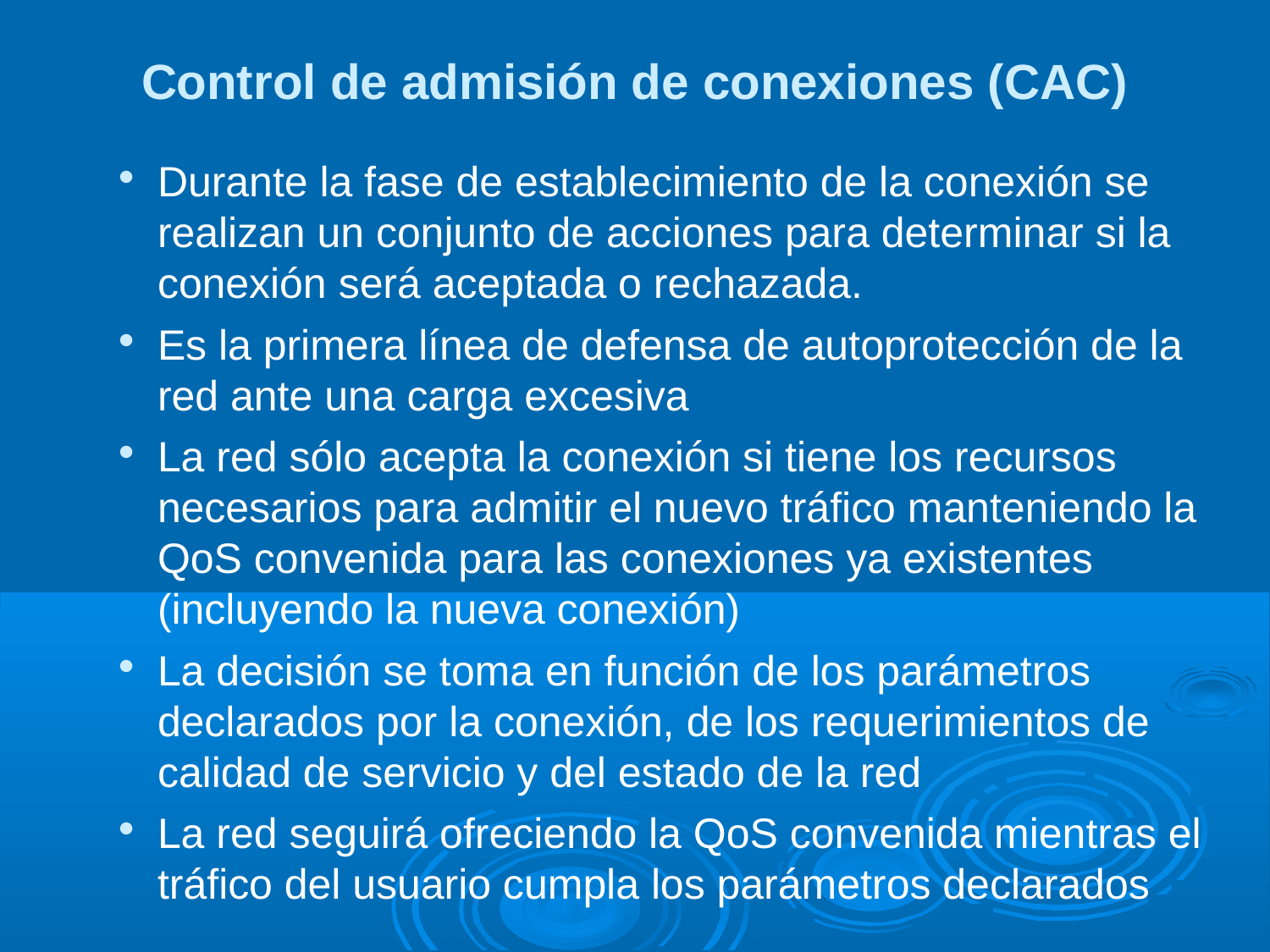

Control de admisión de conexiones (CAC)
Durante la fase de establecimiento de la conexión se realizan un conjunto de acciones para determinar si la conexión será aceptada o rechazada.
Es la primera línea de defensa de autoprotección de la red ante una carga excesiva
La red sólo acepta la conexión si tiene los recursos necesarios para admitir el nuevo tráfico manteniendo la QoS convenida para las conexiones ya existentes (incluyendo la nueva conexión)
La decisión se toma en función de los parámetros declarados por la conexión, de los requerimientos de calidad de servicio y del estado de la red
La red seguirá ofreciendo la QoS convenida mientras el tráfico del usuario cumpla los parámetros declarados